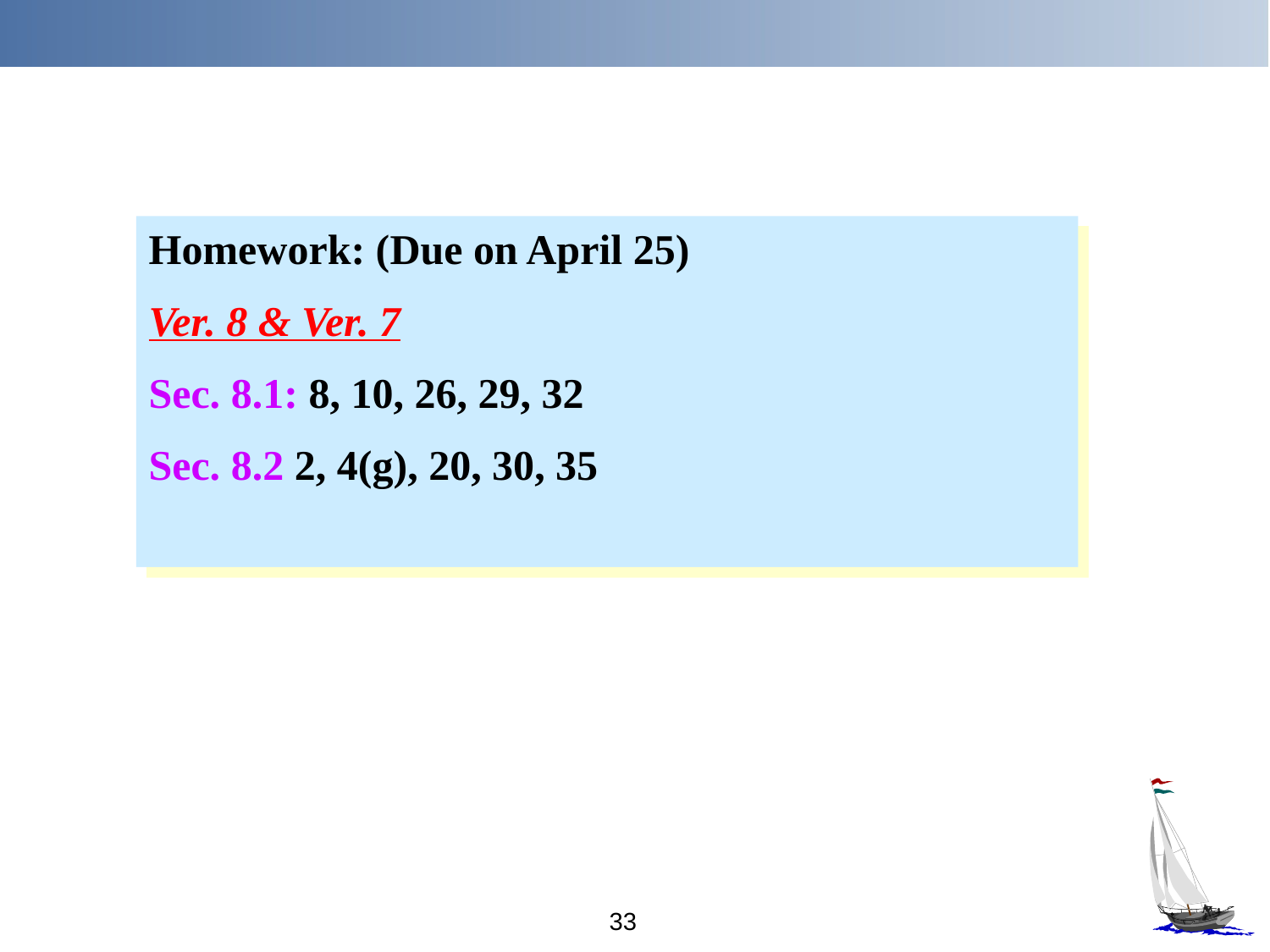

Homework: (Due on April 25)
Ver. 8 & Ver. 7
Sec. 8.1: 8, 10, 26, 29, 32
Sec. 8.2 2, 4(g), 20, 30, 35

33